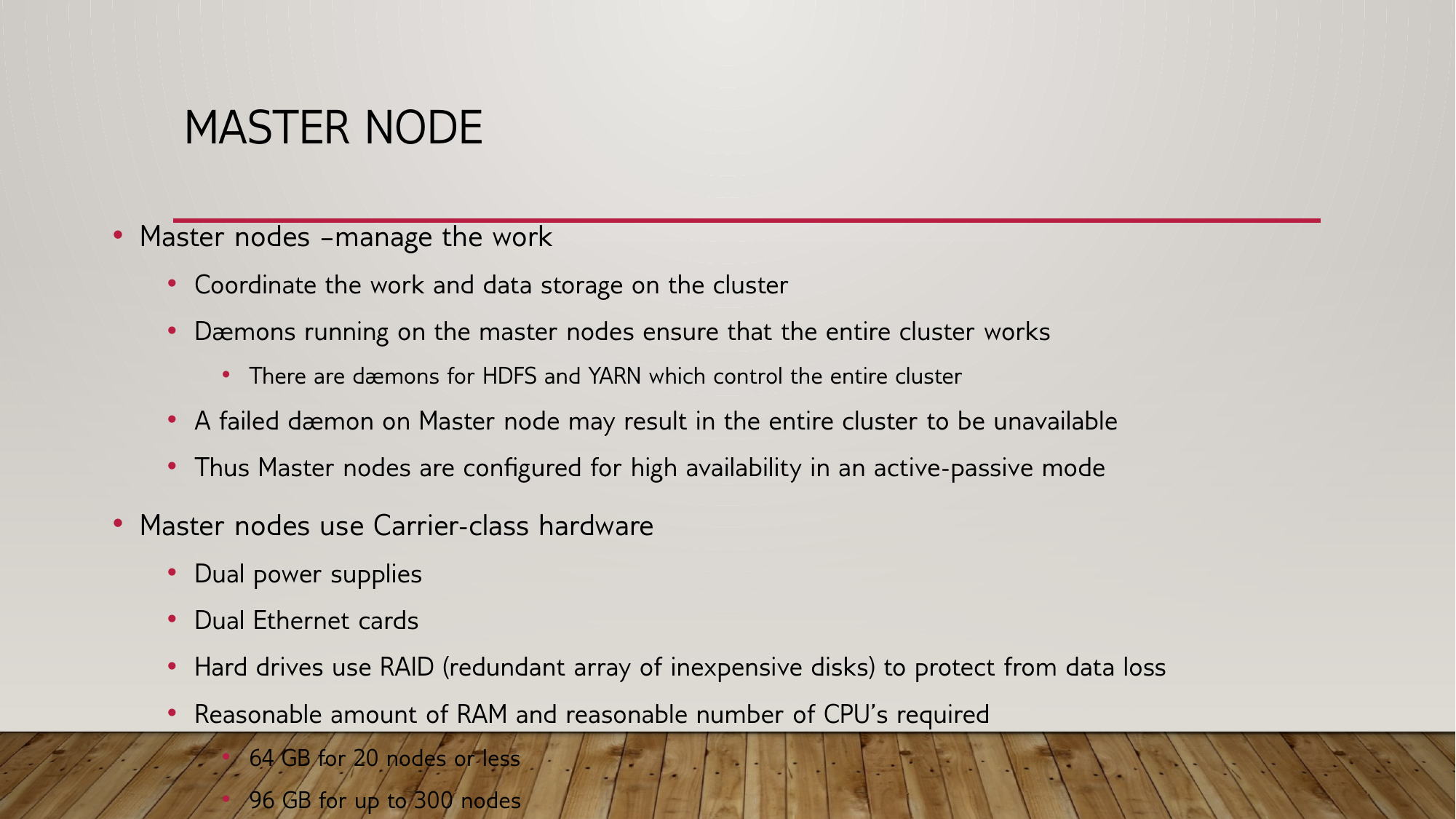

# Master Node
Master nodes –manage the work
Coordinate the work and data storage on the cluster
Daemons running on the master nodes ensure that the entire cluster works
There are daemons for HDFS and YARN which control the entire cluster
A failed daemon on Master node may result in the entire cluster to be unavailable
Thus Master nodes are configured for high availability in an active-passive mode
Master nodes use Carrier-class hardware
Dual power supplies
Dual Ethernet cards
Hard drives use RAID (redundant array of inexpensive disks) to protect from data loss
Reasonable amount of RAM and reasonable number of CPU’s required
64 GB for 20 nodes or less
96 GB for up to 300 nodes